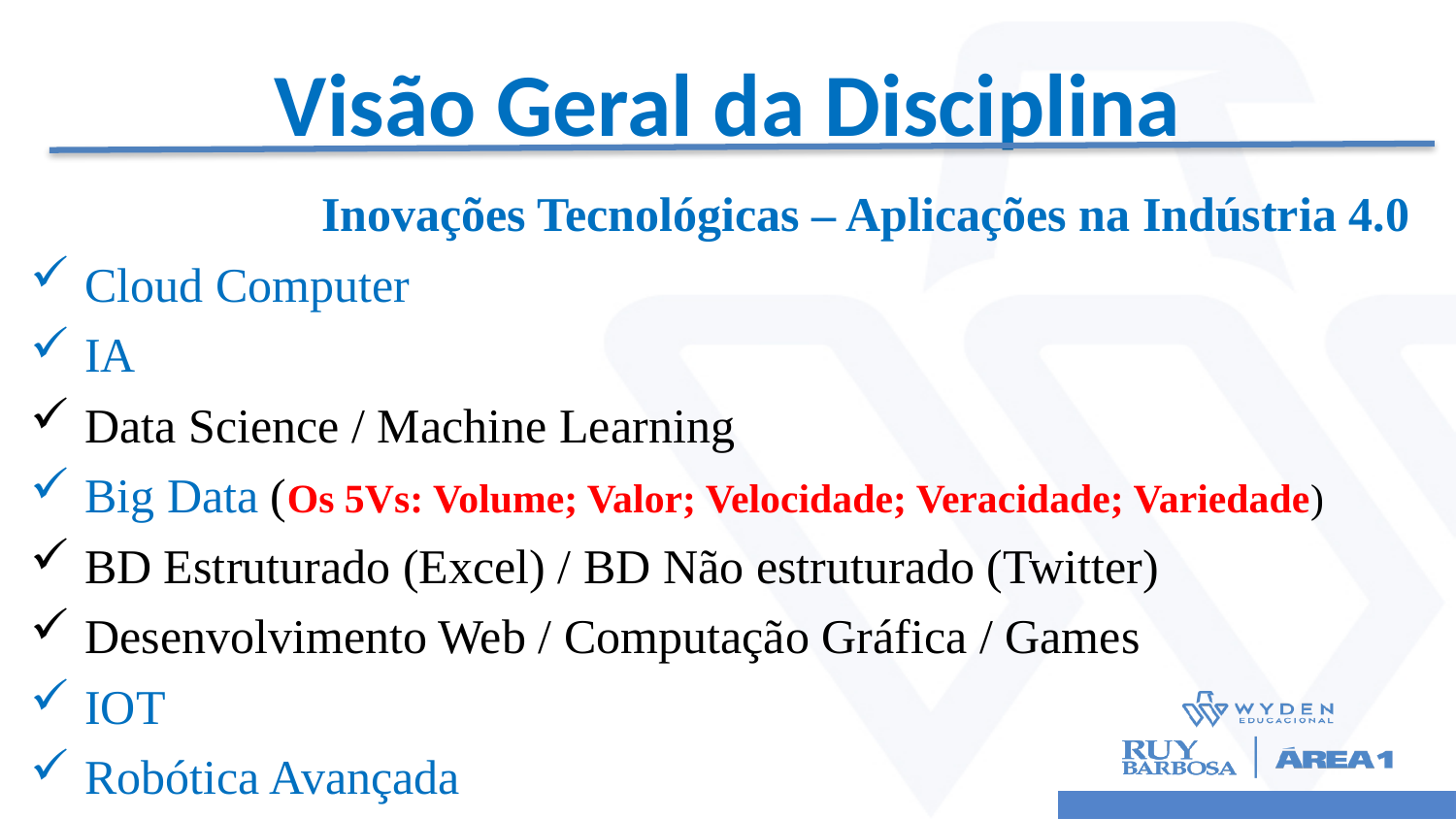

# Visão Geral da Disciplina
		Inovações Tecnológicas – Aplicações na Indústria 4.0
Cloud Computer
IA
Data Science / Machine Learning
Big Data (Os 5Vs: Volume; Valor; Velocidade; Veracidade; Variedade)
BD Estruturado (Excel) / BD Não estruturado (Twitter)
Desenvolvimento Web / Computação Gráfica / Games
IOT
Robótica Avançada